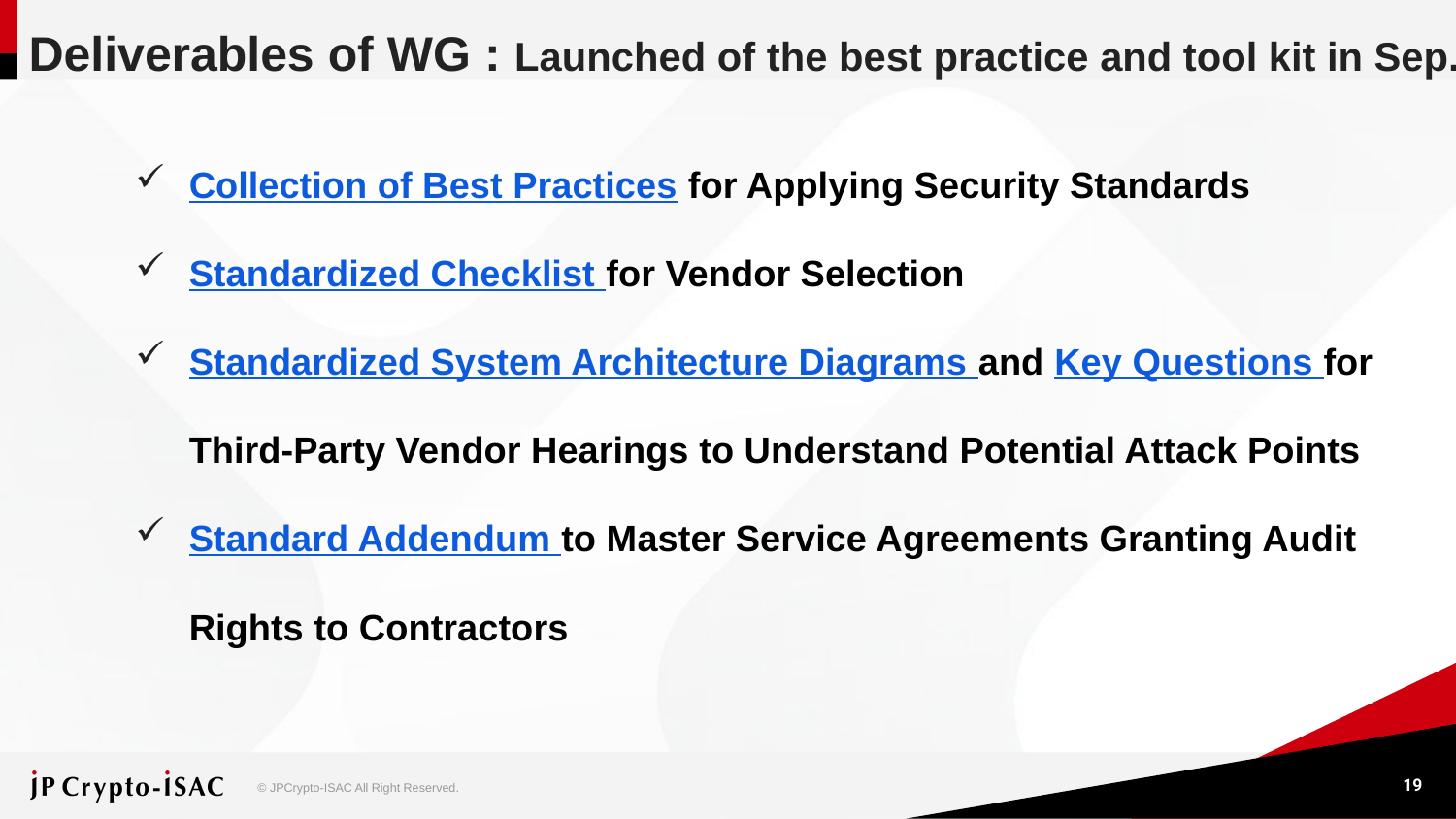

# Deliverables of WG : Launched of the best practice and tool kit in Sep.
Collection of Best Practices for Applying Security Standards
Standardized Checklist for Vendor Selection
Standardized System Architecture Diagrams and Key Questions for Third-Party Vendor Hearings to Understand Potential Attack Points
Standard Addendum to Master Service Agreements Granting Audit Rights to Contractors
19